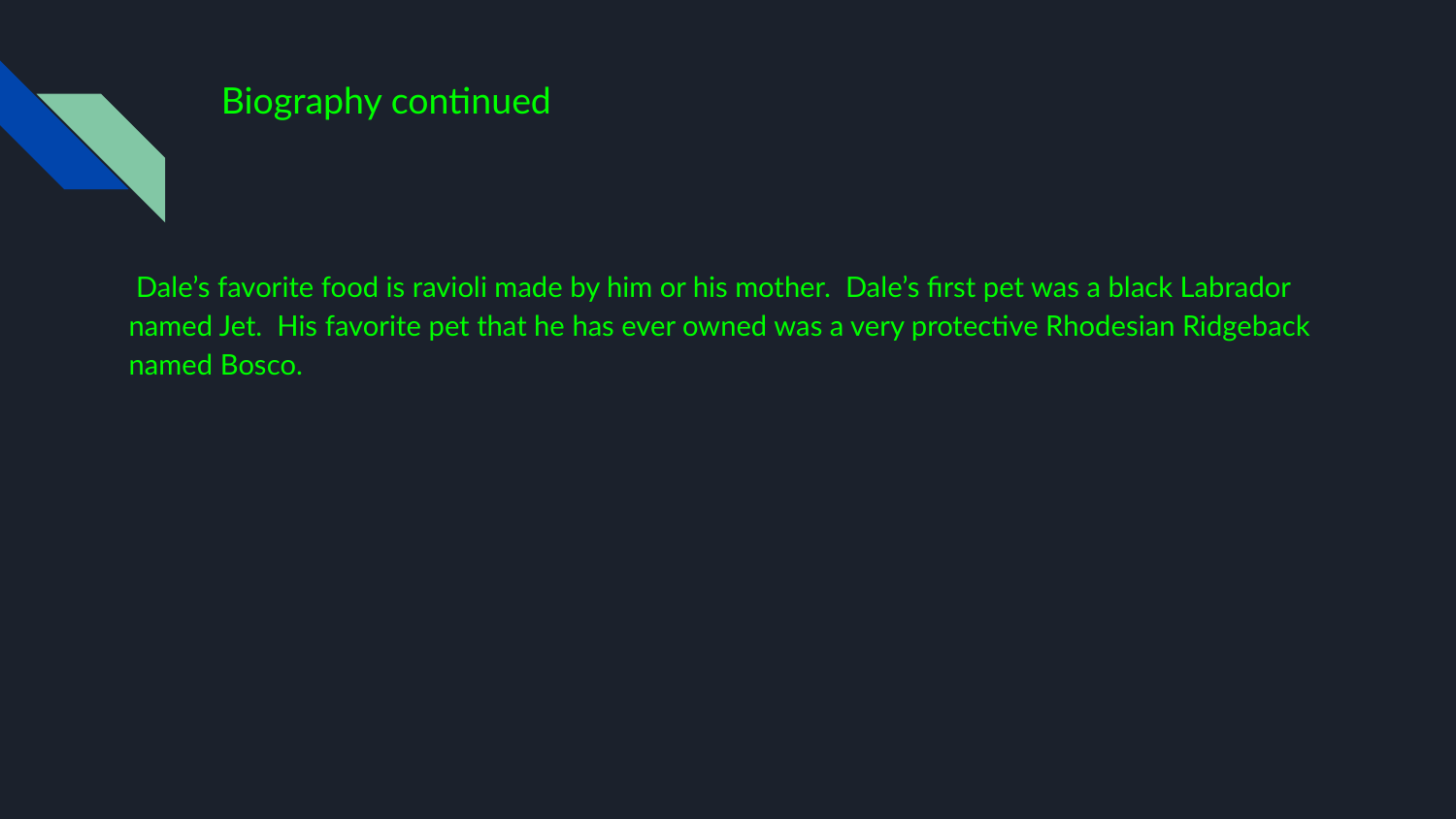

# Biography continued
 Dale’s favorite food is ravioli made by him or his mother.  Dale’s first pet was a black Labrador named Jet.  His favorite pet that he has ever owned was a very protective Rhodesian Ridgeback named Bosco.